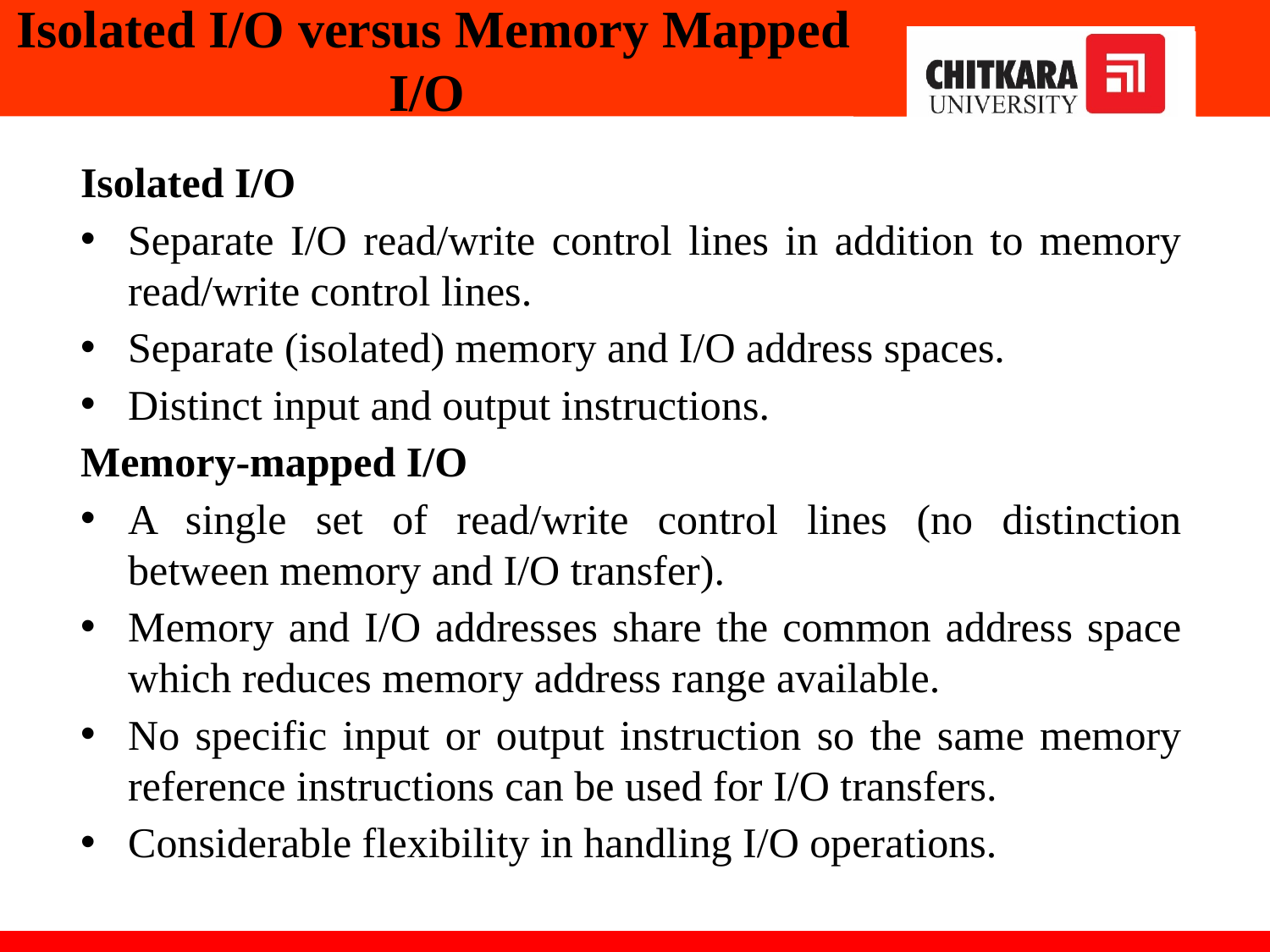

# Isolated I/O versus Memory Mapped I/O
Isolated I/O
Separate I/O read/write control lines in addition to memory read/write control lines.
Separate (isolated) memory and I/O address spaces.
Distinct input and output instructions.
Memory-mapped I/O
A single set of read/write control lines (no distinction between memory and I/O transfer).
Memory and I/O addresses share the common address space which reduces memory address range available.
No specific input or output instruction so the same memory reference instructions can be used for I/O transfers.
Considerable flexibility in handling I/O operations.